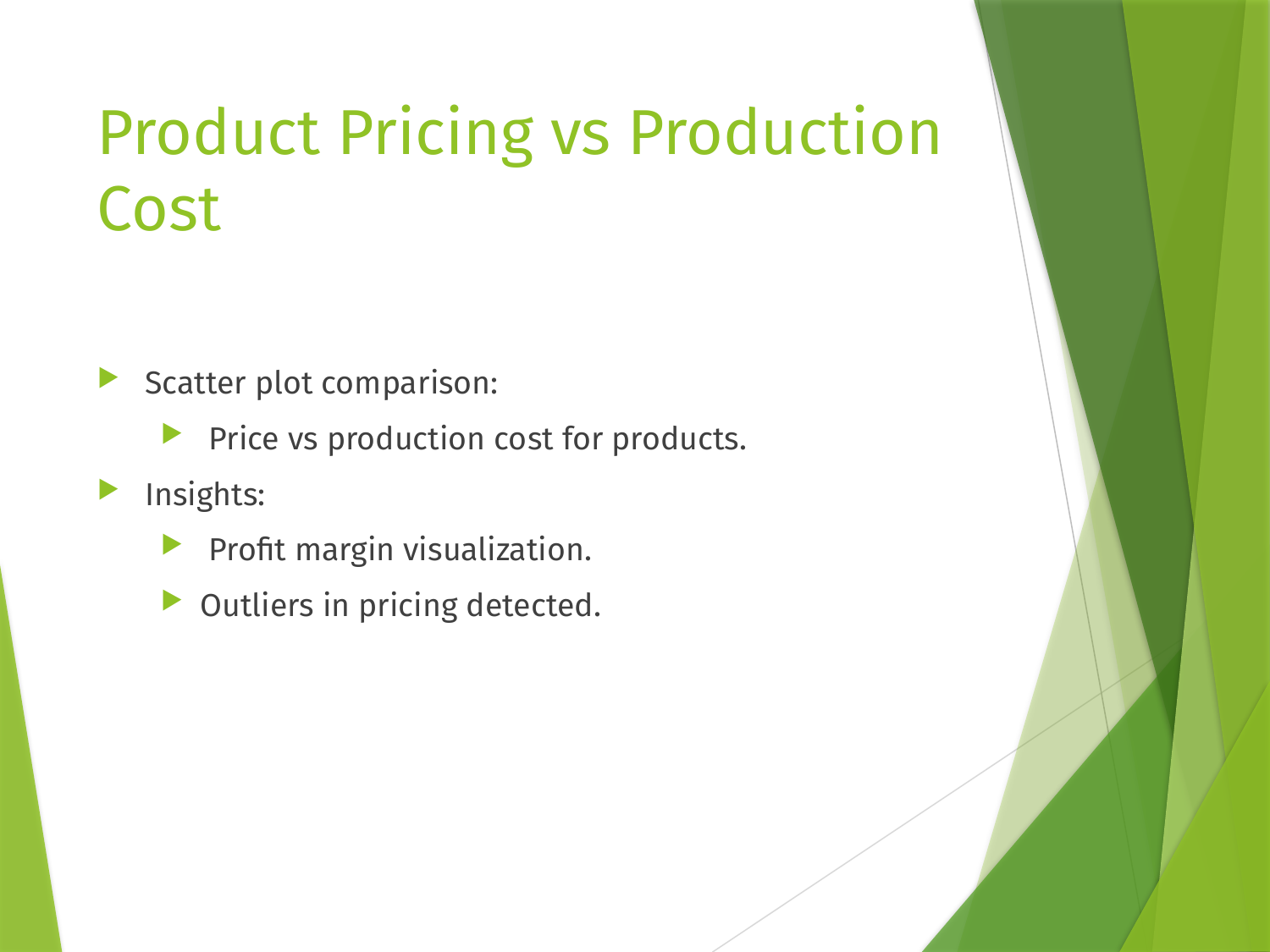

# Product Pricing vs Production Cost

Scatter plot comparison:
 Price vs production cost for products.
Insights:
 Profit margin visualization.
Outliers in pricing detected.